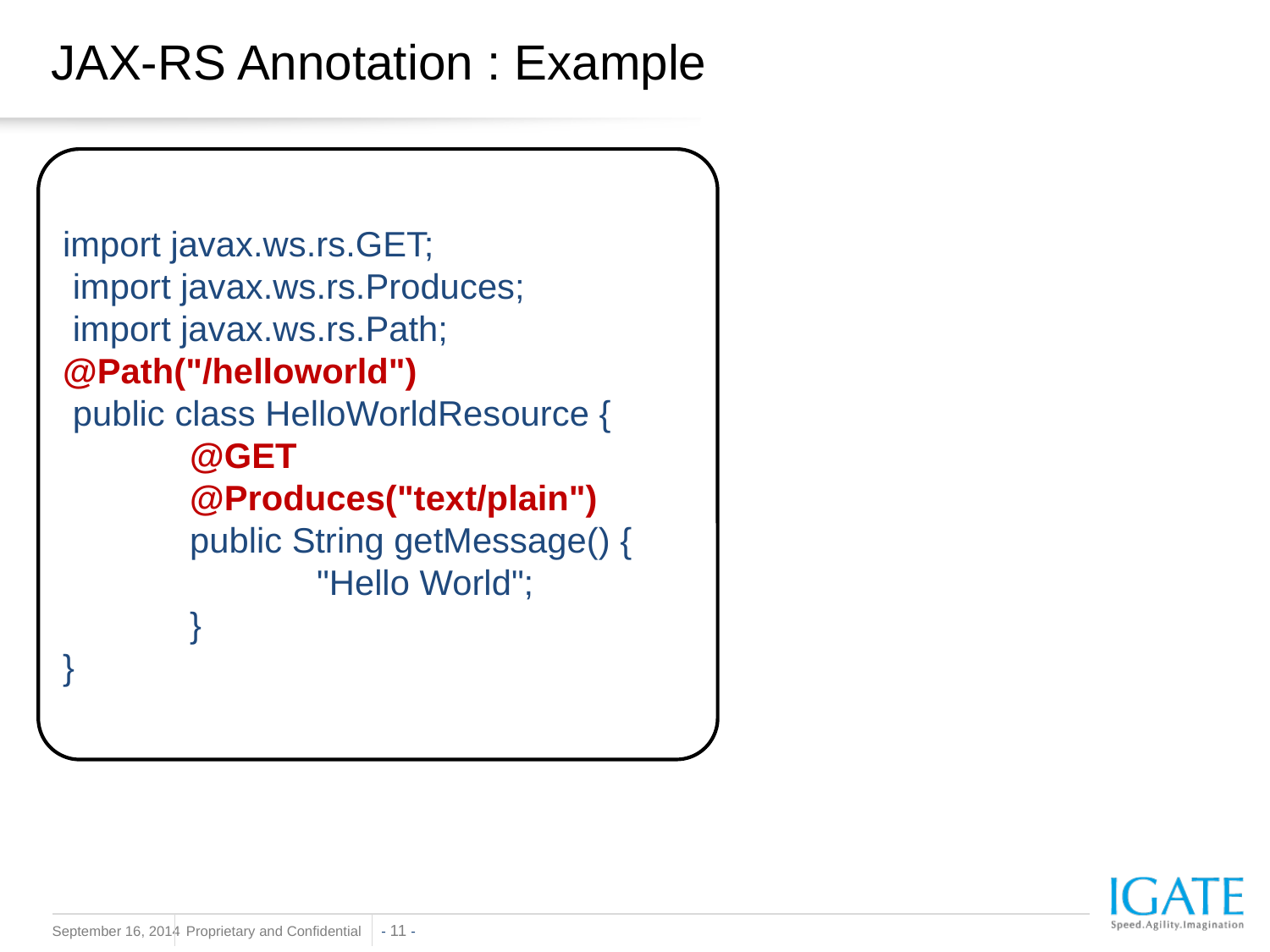

# JAX-RS Annotation : Example
import javax.ws.rs.GET;
 import javax.ws.rs.Produces;
 import javax.ws.rs.Path;
@Path("/helloworld")
 public class HelloWorldResource {
	@GET
	@Produces("text/plain")
	public String getMessage() {
		"Hello World";
	}
}